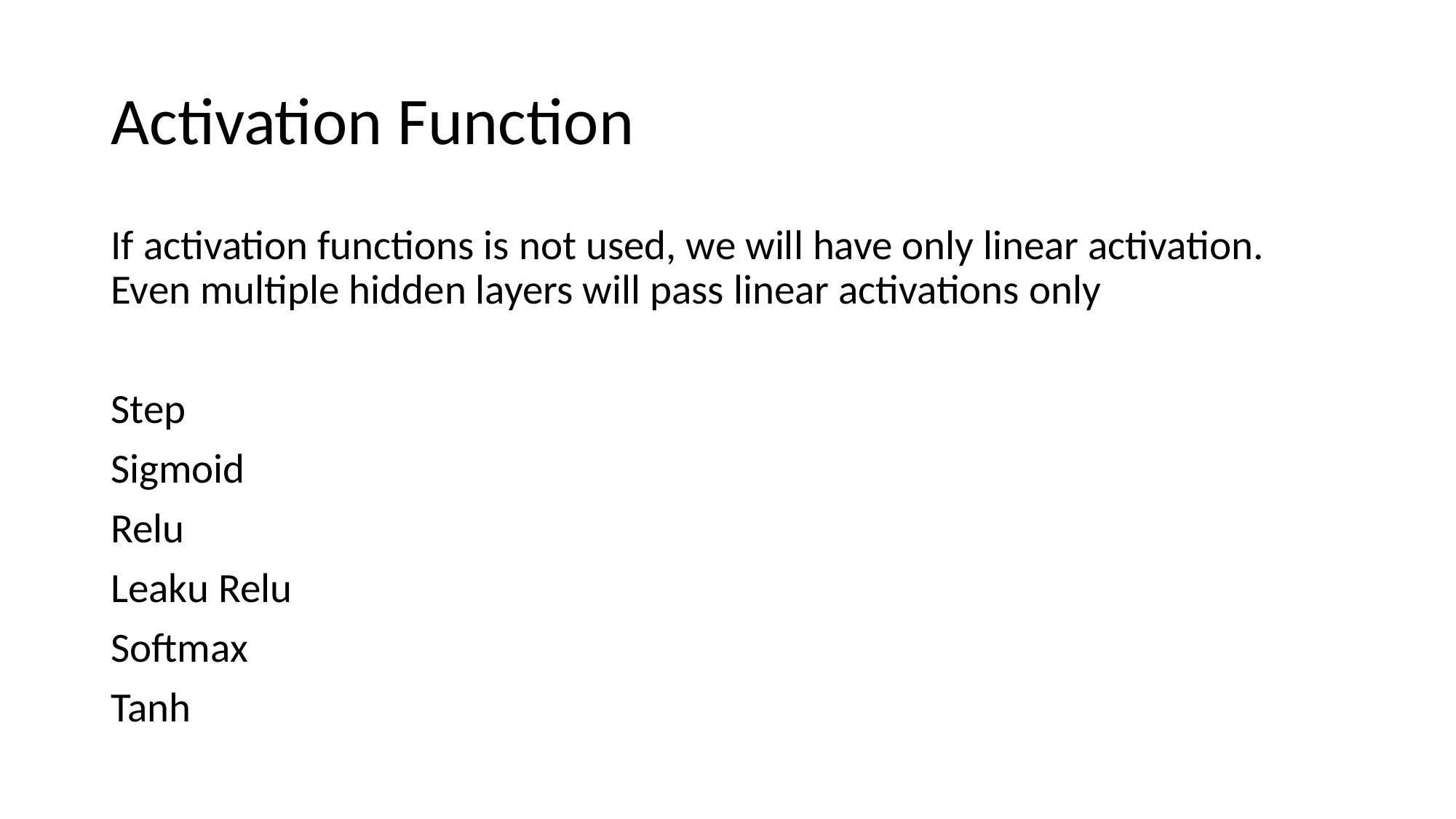

# Activation Function
If activation functions is not used, we will have only linear activation. Even multiple hidden layers will pass linear activations only

Step
Sigmoid
Relu
Leaku Relu
Softmax
Tanh